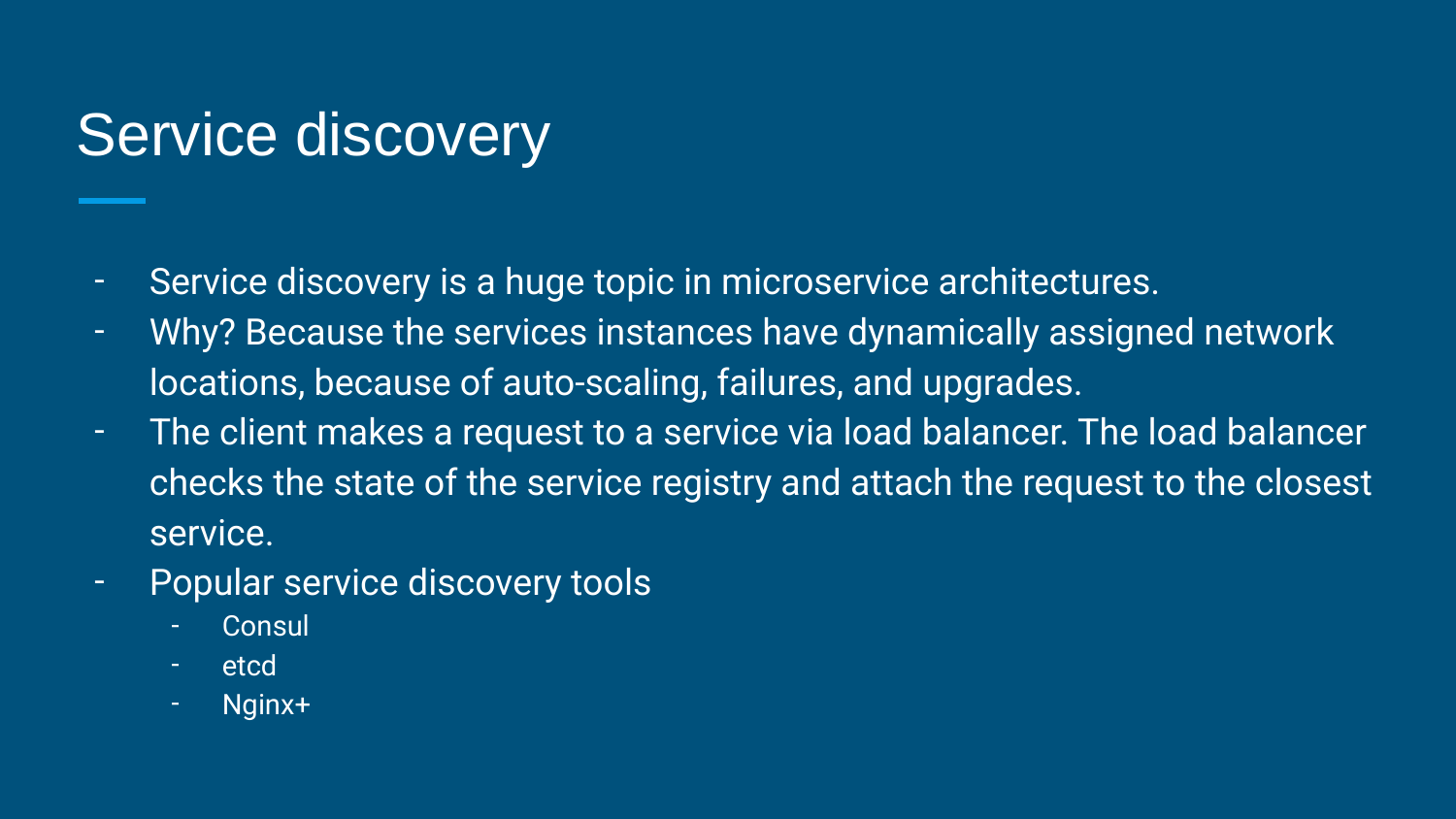

# Service discovery
Service discovery is a huge topic in microservice architectures.
Why? Because the services instances have dynamically assigned network locations, because of auto-scaling, failures, and upgrades.
The client makes a request to a service via load balancer. The load balancer checks the state of the service registry and attach the request to the closest service.
Popular service discovery tools
Consul
etcd
Nginx+